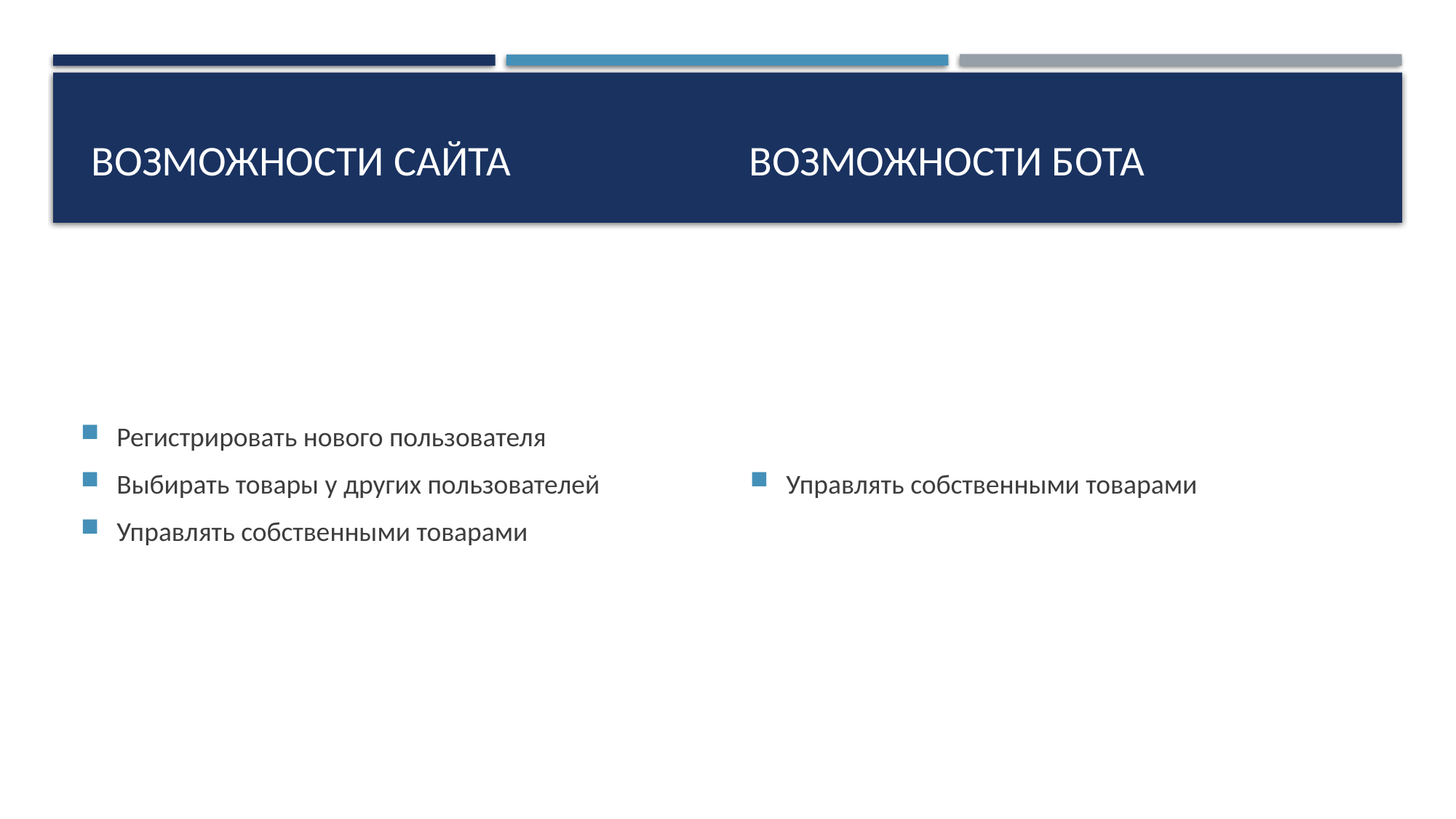

# Возможности сайта
Возможности бота
Регистрировать нового пользователя
Выбирать товары у других пользователей
Управлять собственными товарами
Управлять собственными товарами